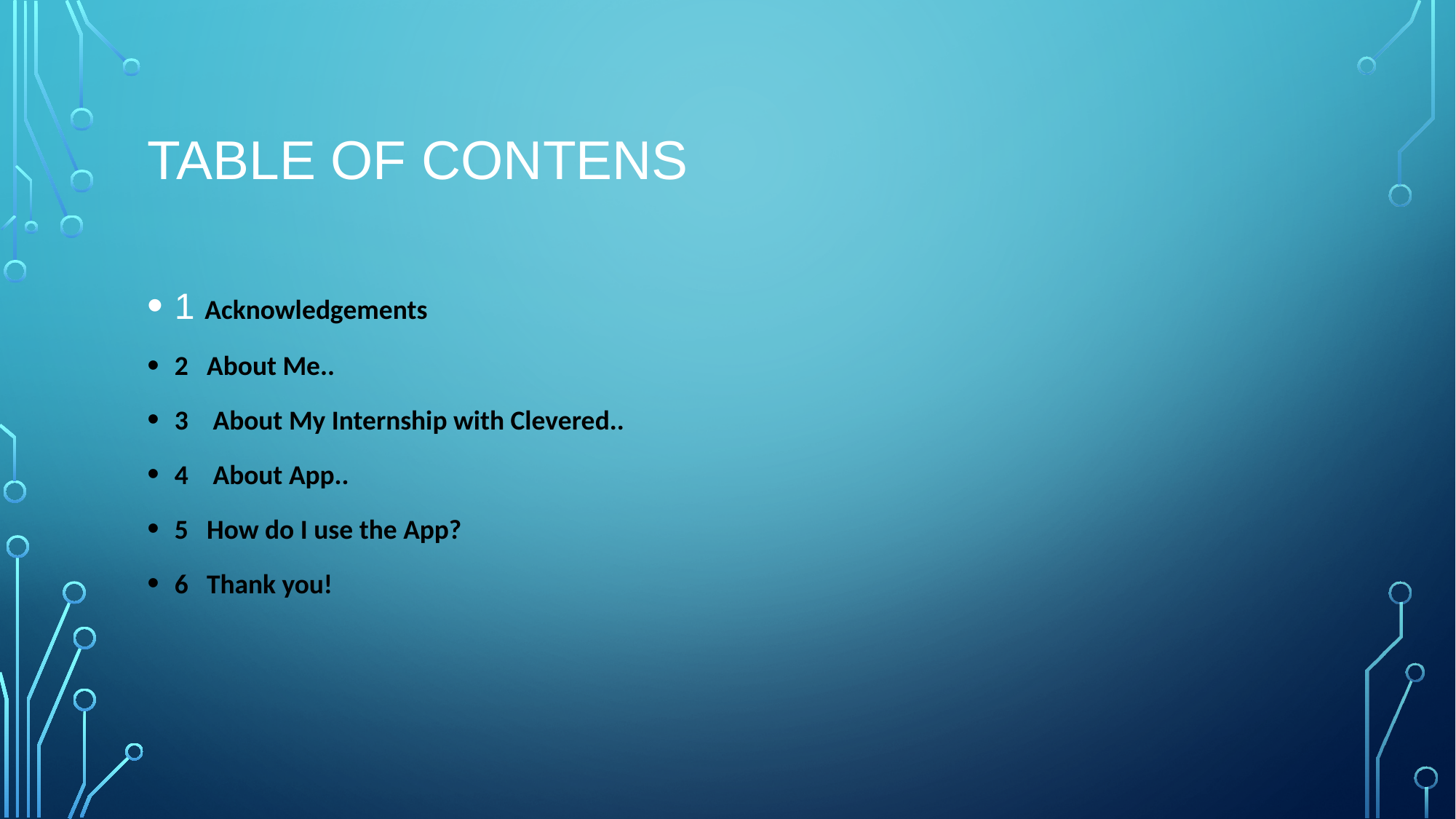

# TABLE OF CONTENS
1 Acknowledgements
2   About Me..
3    About My Internship with Clevered..
4    About App..
5   How do I use the App?
6   Thank you!